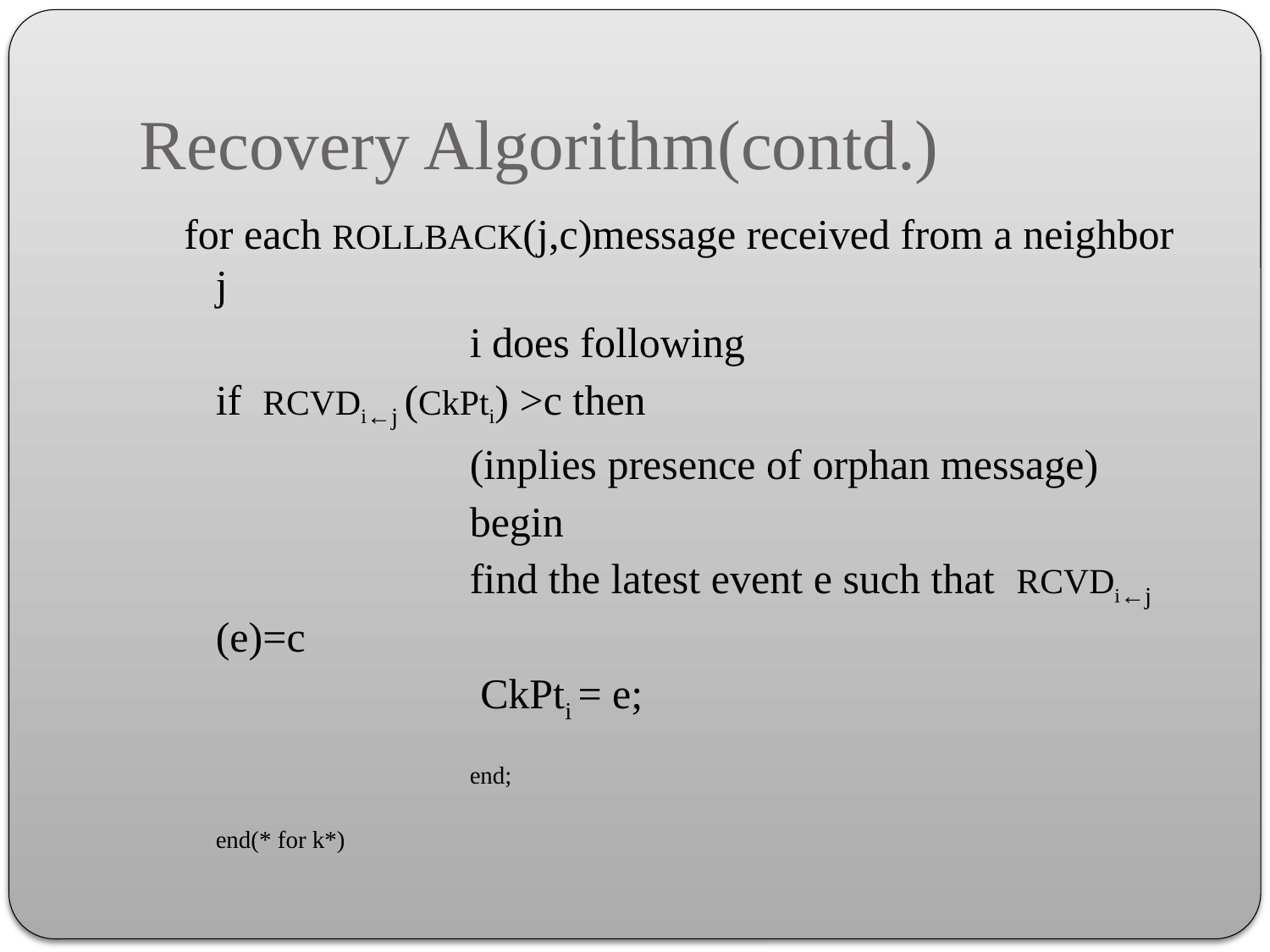

# Recovery Algorithm(contd.)
for each ROLLBACK(j,c)message received from a neighbor j
			i does following
	if  RCVDi←j (CkPti) >c then
			(inplies presence of orphan message)
      		begin
			find the latest event e such that  RCVDi←j (e)=c
			 CkPti = e;
			end;
	end(* for k*)